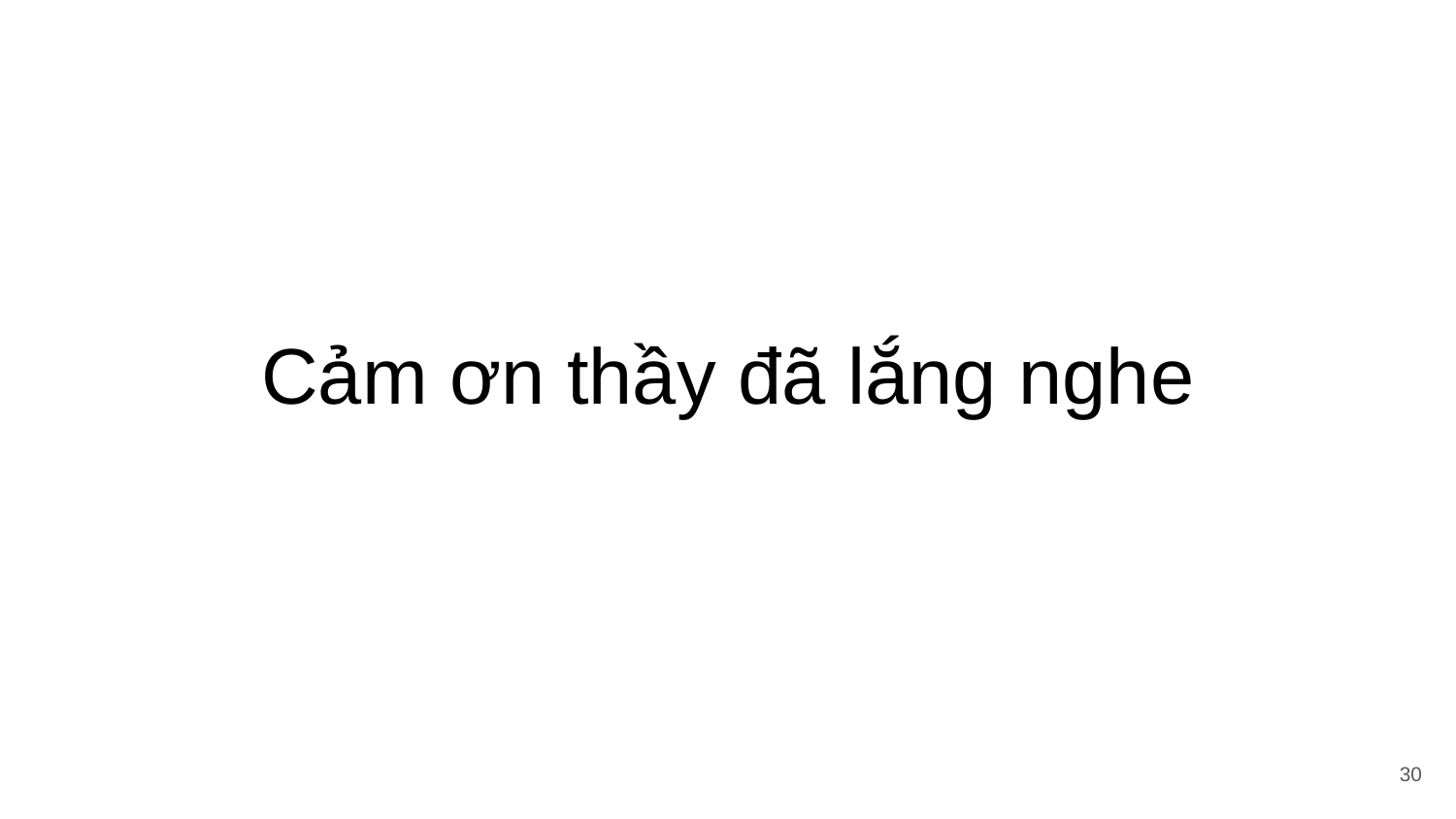

Cảm ơn thầy đã lắng nghe
30